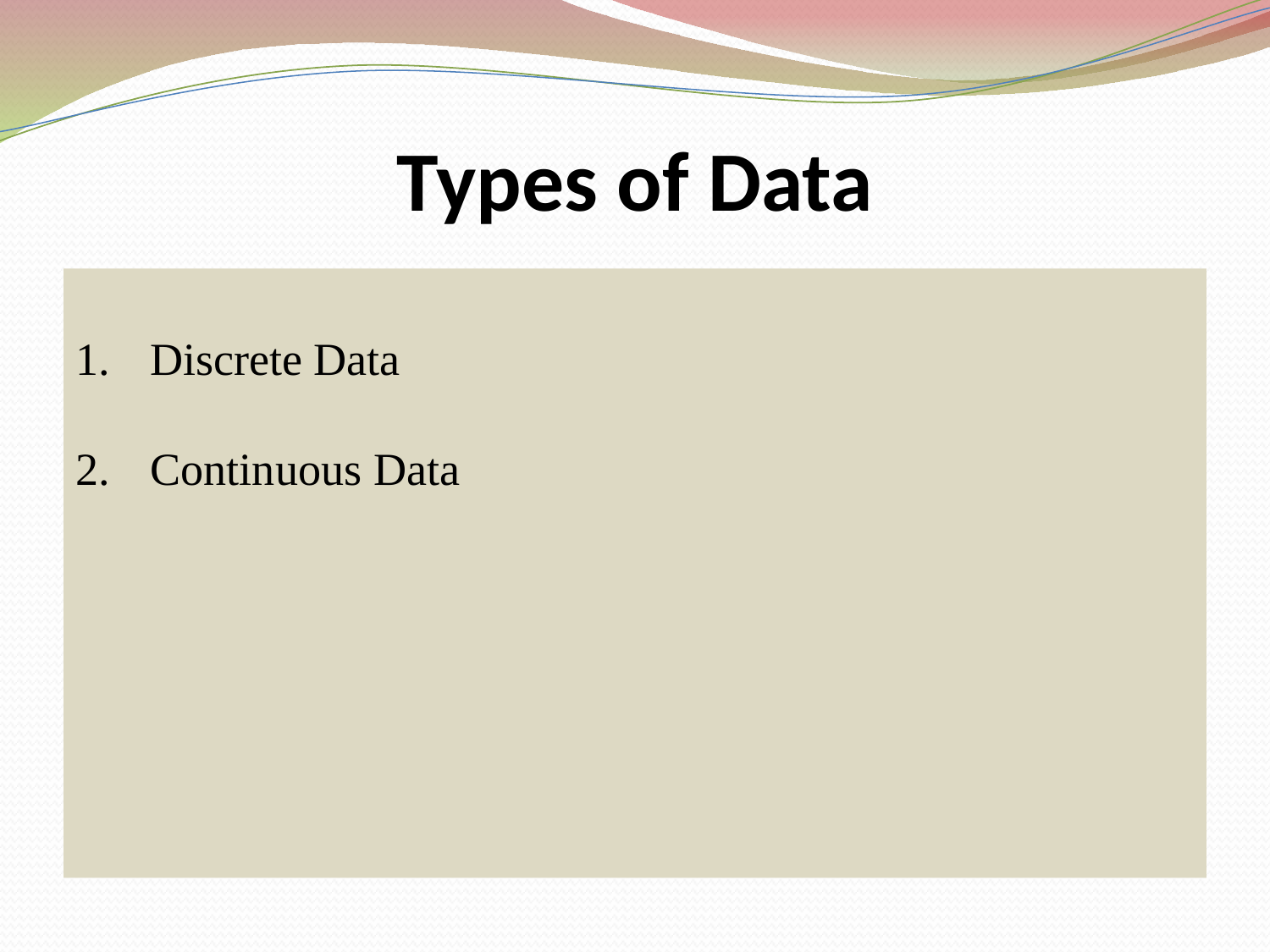

# Types of Data
Discrete Data
Continuous Data